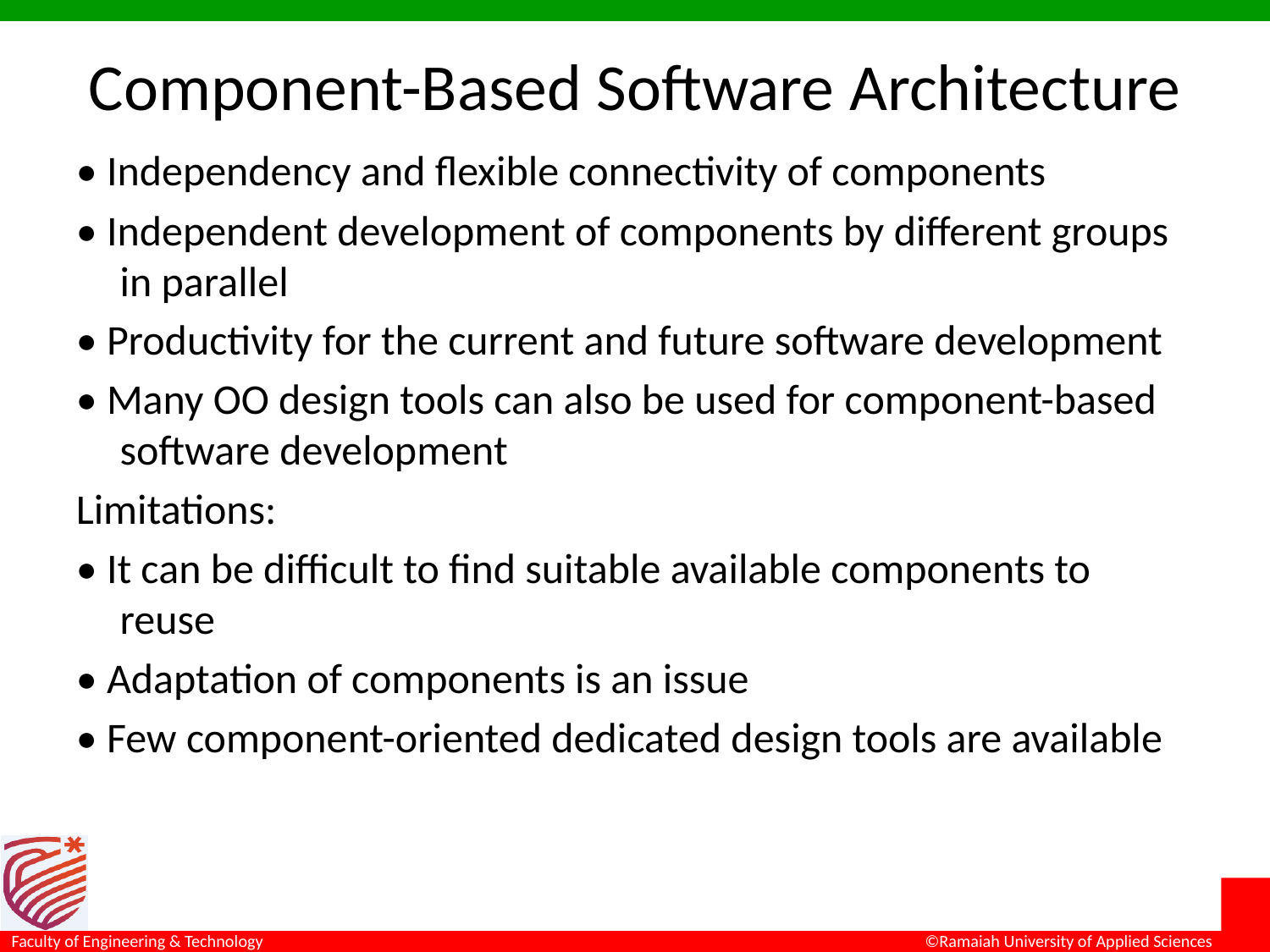

# Component-Based Software Architecture
• Independency and flexible connectivity of components
• Independent development of components by different groups in parallel
• Productivity for the current and future software development
• Many OO design tools can also be used for component-based software development
Limitations:
• It can be difficult to find suitable available components to reuse
• Adaptation of components is an issue
• Few component-oriented dedicated design tools are available